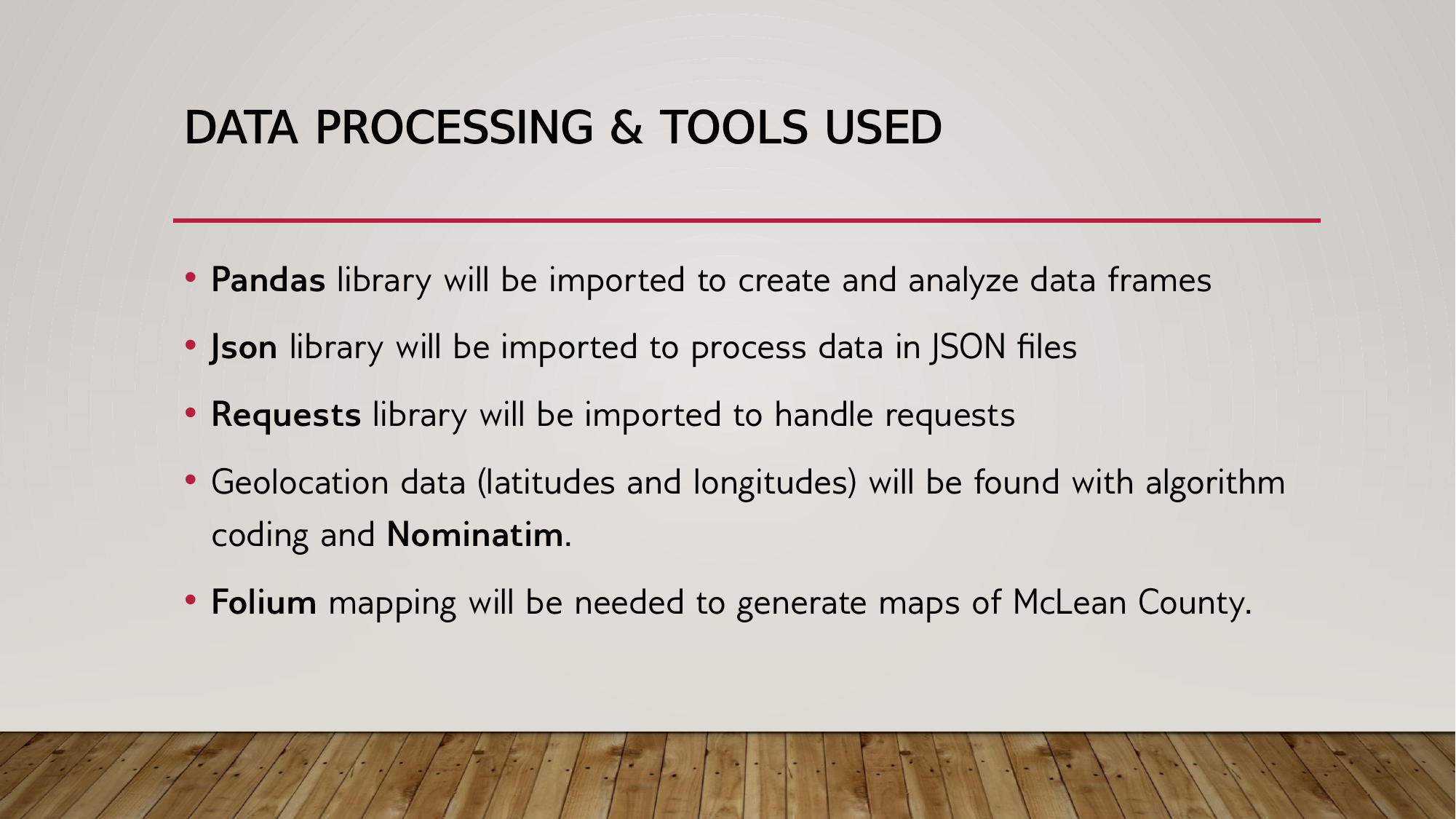

# Data Processing & Tools Used
Pandas library will be imported to create and analyze data frames
Json library will be imported to process data in JSON files
Requests library will be imported to handle requests
Geolocation data (latitudes and longitudes) will be found with algorithm coding and Nominatim.
Folium mapping will be needed to generate maps of McLean County.